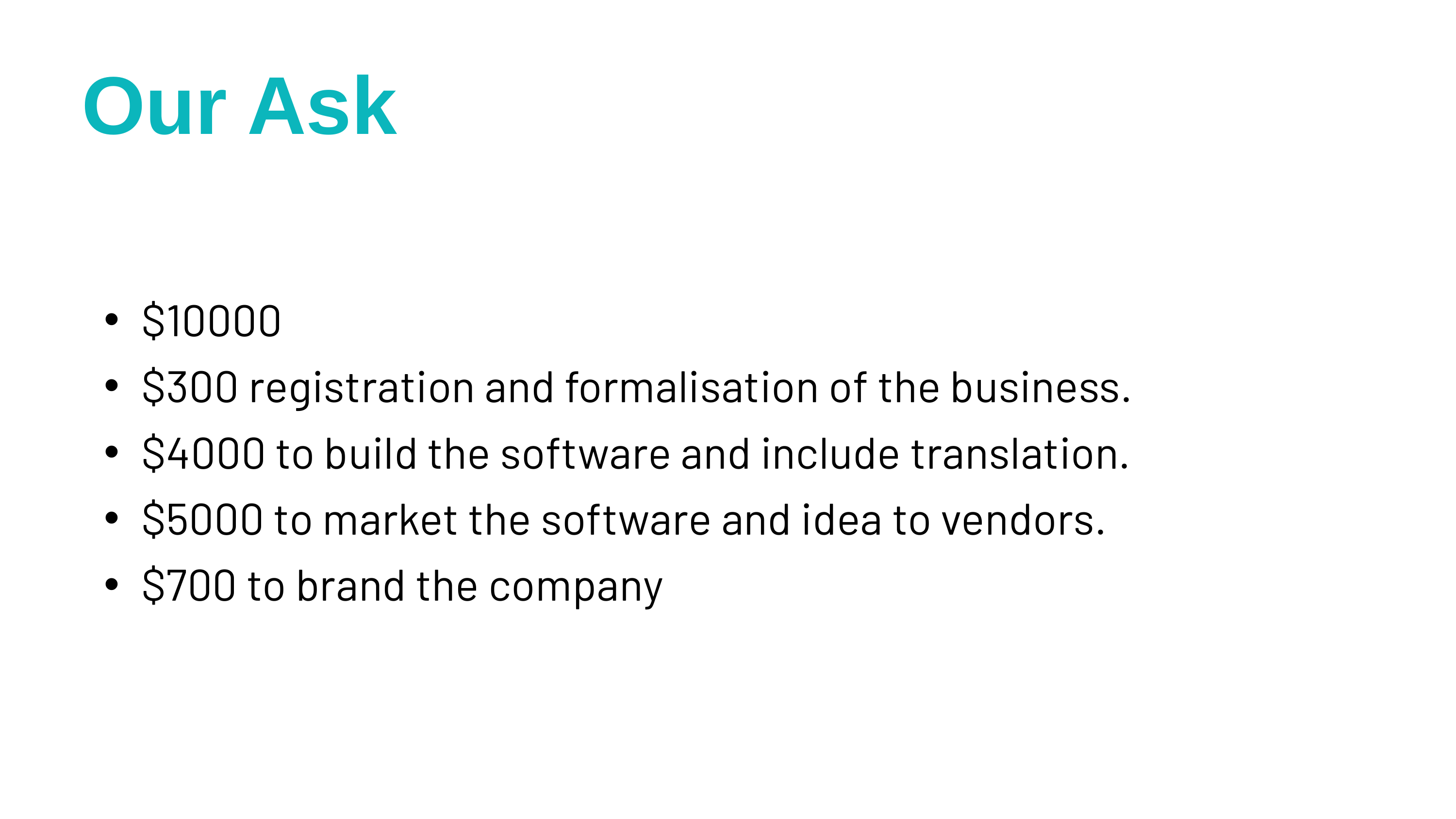

Our Ask
$10000
$300 registration and formalisation of the business.
$4000 to build the software and include translation.
$5000 to market the software and idea to vendors.
$700 to brand the company